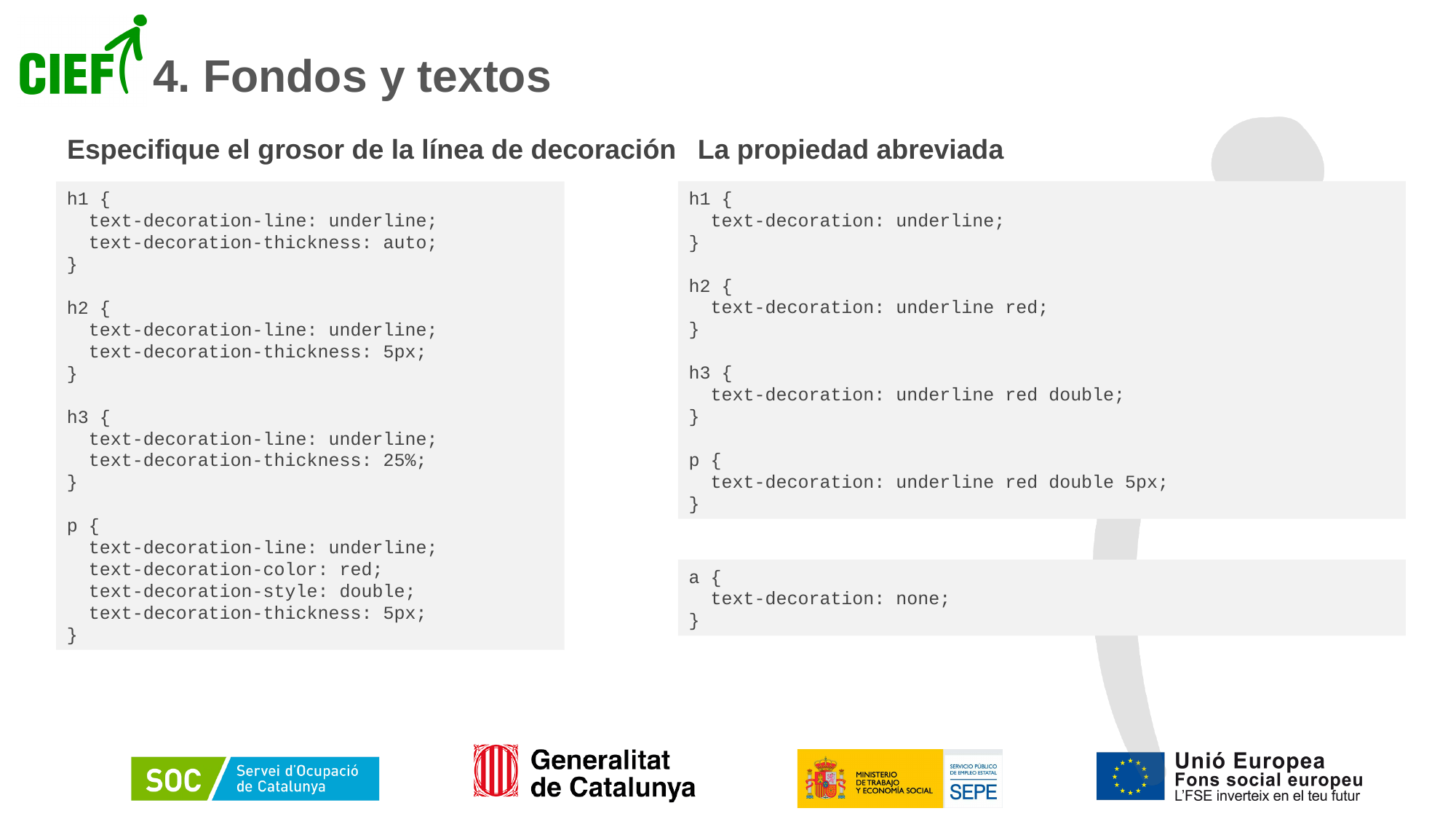

# 4. Fondos y textos
Especifique el grosor de la línea de decoración
La propiedad abreviada
h1 {
  text-decoration: underline;
}
h2 {
  text-decoration: underline red;
}
h3 {
  text-decoration: underline red double;
}
p {
  text-decoration: underline red double 5px;
}
h1 {
  text-decoration-line: underline;
  text-decoration-thickness: auto;
}
h2 {
  text-decoration-line: underline;
  text-decoration-thickness: 5px;
}
h3 {
  text-decoration-line: underline;
  text-decoration-thickness: 25%;
}
p {
  text-decoration-line: underline;
  text-decoration-color: red;
  text-decoration-style: double;
  text-decoration-thickness: 5px;
}
a {
  text-decoration: none;
}
40